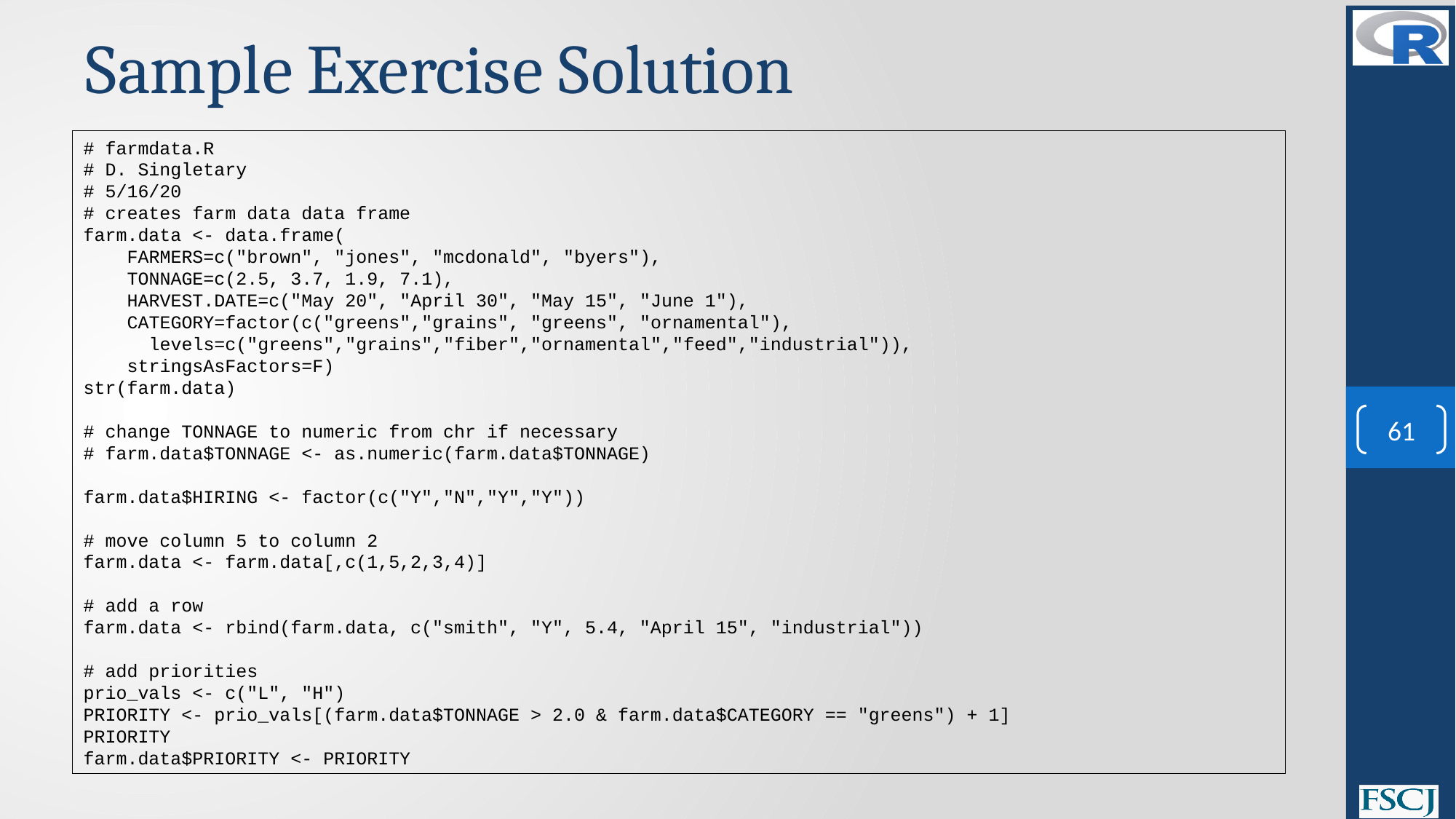

# Sample Exercise Solution
# farmdata.R
# D. Singletary
# 5/16/20
# creates farm data data frame
farm.data <- data.frame(
    FARMERS=c("brown", "jones", "mcdonald", "byers"),
    TONNAGE=c(2.5, 3.7, 1.9, 7.1),
    HARVEST.DATE=c("May 20", "April 30", "May 15", "June 1"),
    CATEGORY=factor(c("greens","grains", "greens", "ornamental"),
      levels=c("greens","grains","fiber","ornamental","feed","industrial")),
    stringsAsFactors=F)
str(farm.data)

# change TONNAGE to numeric from chr if necessary
# farm.data$TONNAGE <- as.numeric(farm.data$TONNAGE)

farm.data$HIRING <- factor(c("Y","N","Y","Y"))

# move column 5 to column 2
farm.data <- farm.data[,c(1,5,2,3,4)]

# add a row
farm.data <- rbind(farm.data, c("smith", "Y", 5.4, "April 15", "industrial"))

# add priorities
prio_vals <- c("L", "H")
PRIORITY <- prio_vals[(farm.data$TONNAGE > 2.0 & farm.data$CATEGORY == "greens") + 1]
PRIORITY
farm.data$PRIORITY <- PRIORITY

61